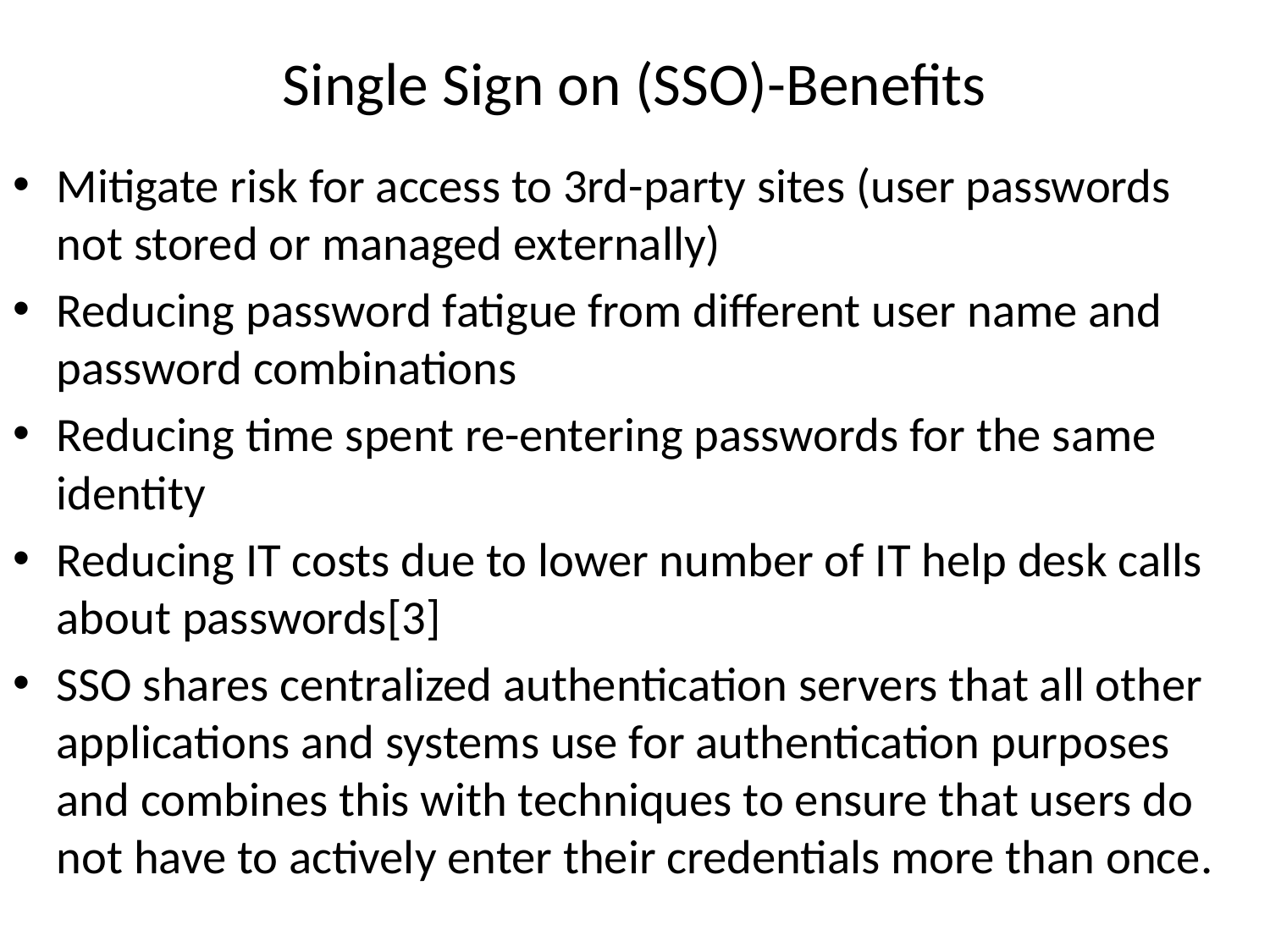

# Single Sign on (SSO)-Benefits
Mitigate risk for access to 3rd-party sites (user passwords not stored or managed externally)
Reducing password fatigue from different user name and password combinations
Reducing time spent re-entering passwords for the same identity
Reducing IT costs due to lower number of IT help desk calls about passwords[3]
SSO shares centralized authentication servers that all other applications and systems use for authentication purposes and combines this with techniques to ensure that users do not have to actively enter their credentials more than once.